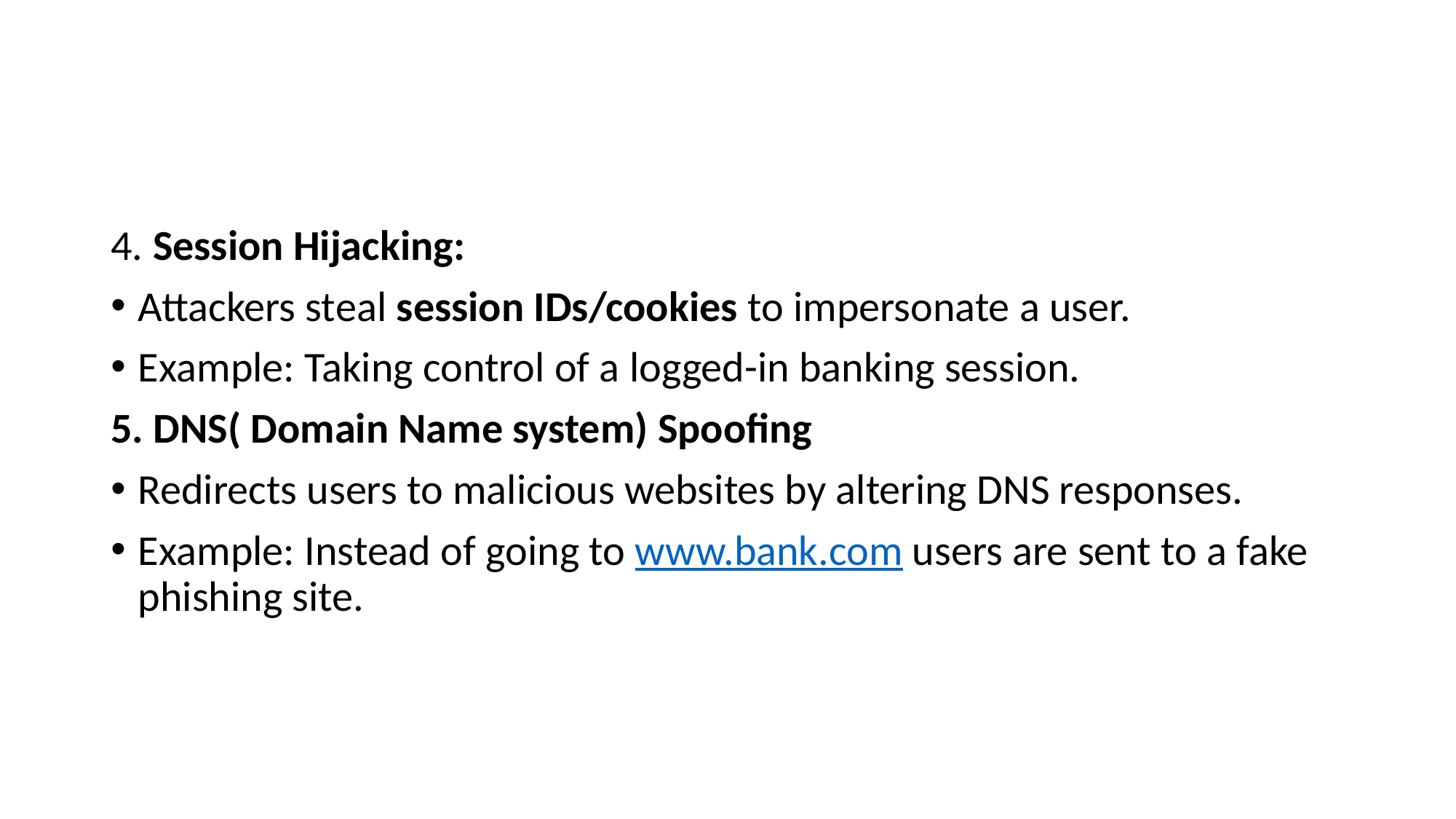

#
4. Session Hijacking:
Attackers steal session IDs/cookies to impersonate a user.
Example: Taking control of a logged-in banking session.
5. DNS( Domain Name system) Spoofing
Redirects users to malicious websites by altering DNS responses.
Example: Instead of going to www.bank.com users are sent to a fake phishing site.